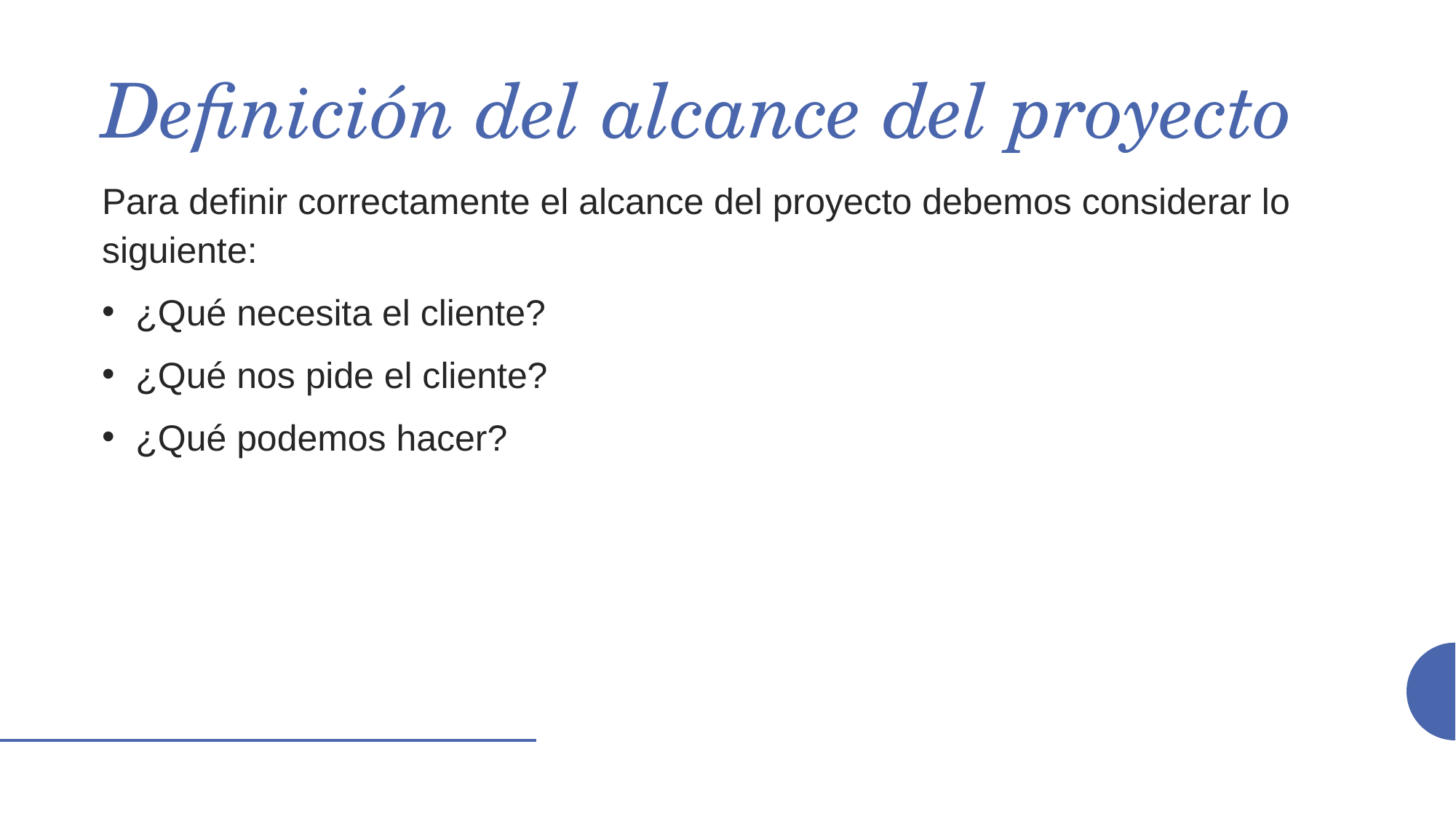

# Definición del alcance del proyecto
Para definir correctamente el alcance del proyecto debemos considerar lo siguiente:
¿Qué necesita el cliente?
¿Qué nos pide el cliente?
¿Qué podemos hacer?